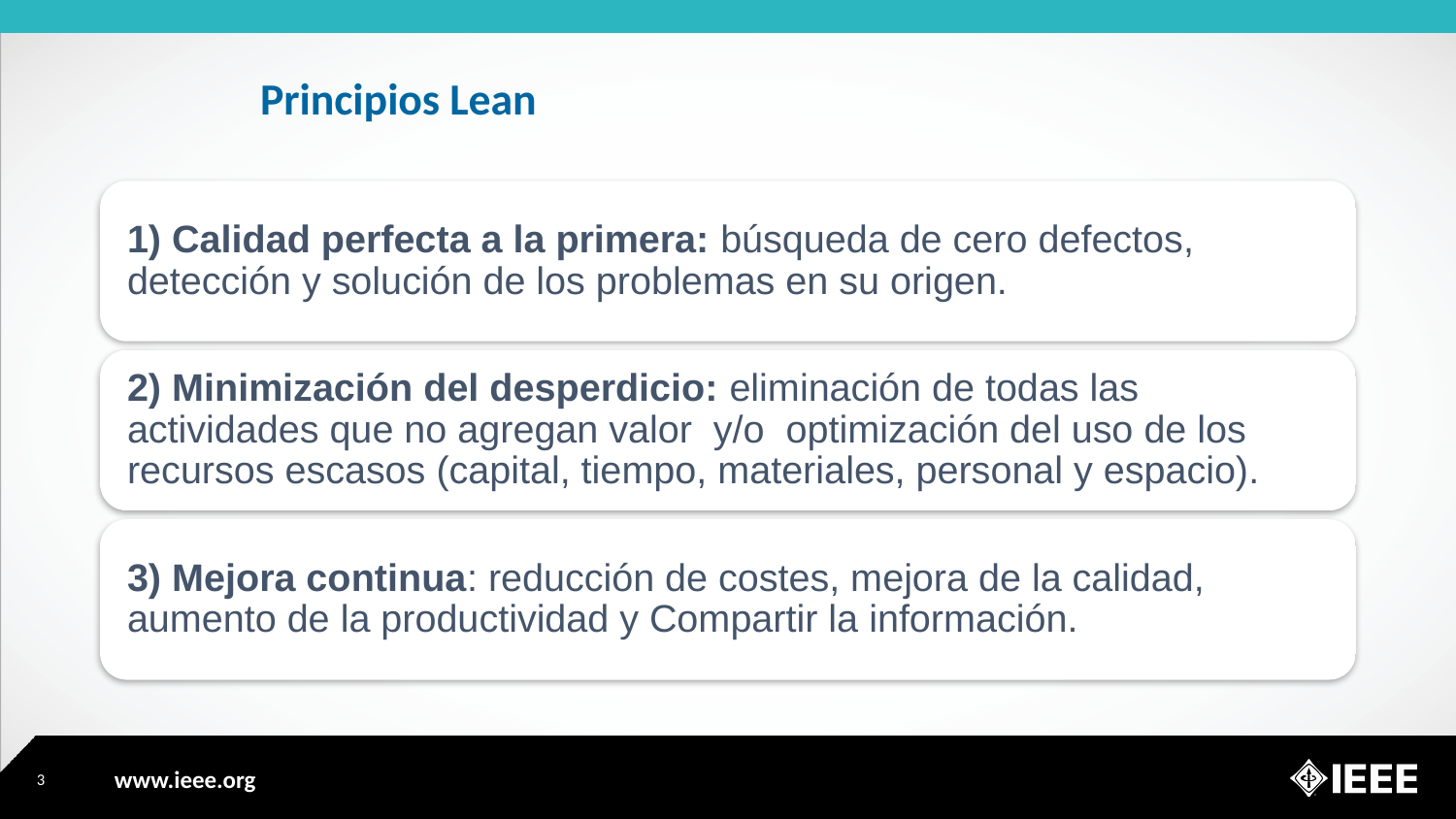

# Principios Lean
1) Calidad perfecta a la primera: búsqueda de cero defectos, detección y solución de los problemas en su origen.
2) Minimización del desperdicio: eliminación de todas las actividades que no agregan valor  y/o  optimización del uso de los recursos escasos (capital, tiempo, materiales, personal y espacio).
3) Mejora continua: reducción de costes, mejora de la calidad, aumento de la productividad y Compartir la información.
3